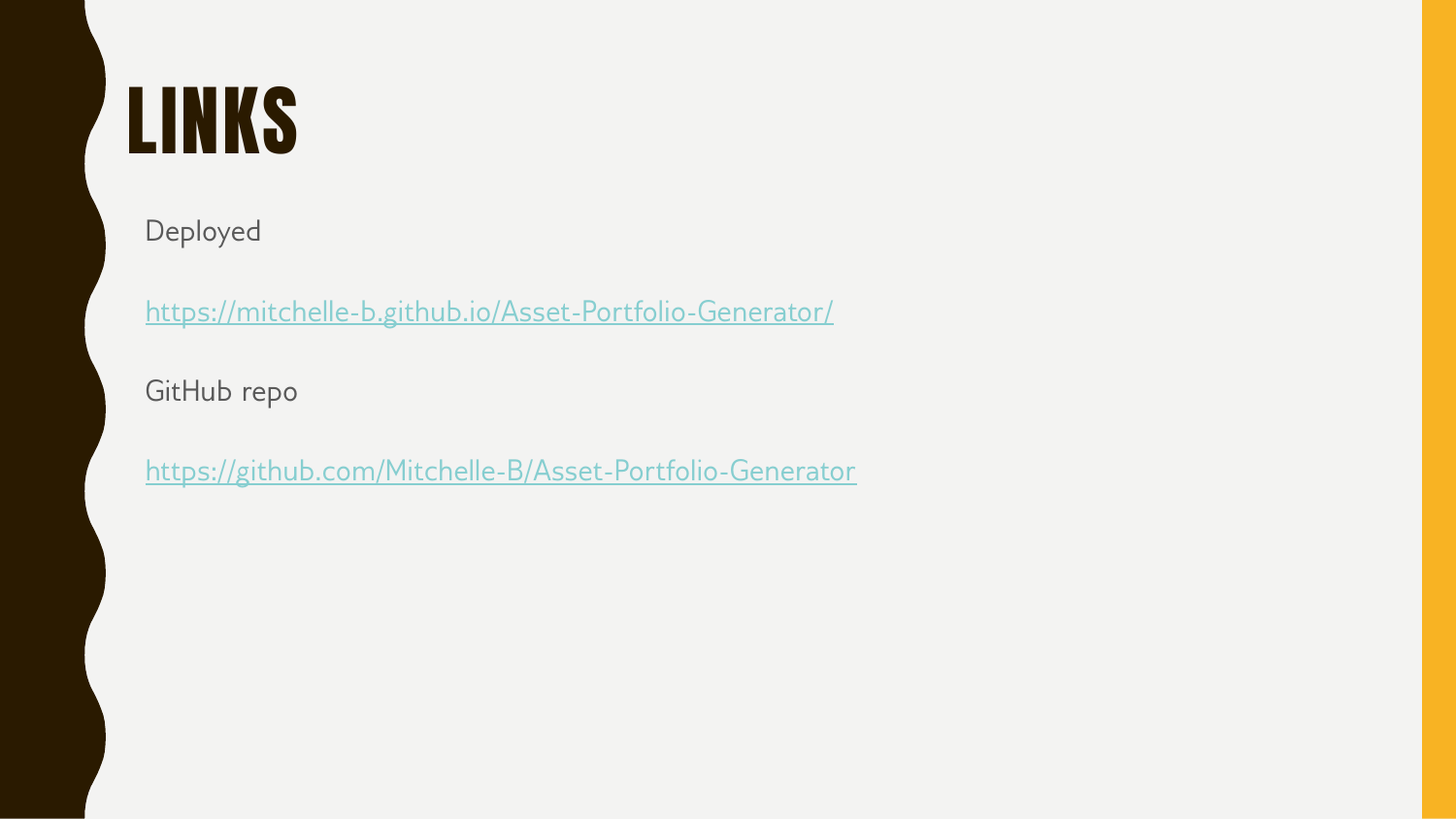

# Links
Deployed

https://mitchelle-b.github.io/Asset-Portfolio-Generator/

GitHub repo

https://github.com/Mitchelle-B/Asset-Portfolio-Generator